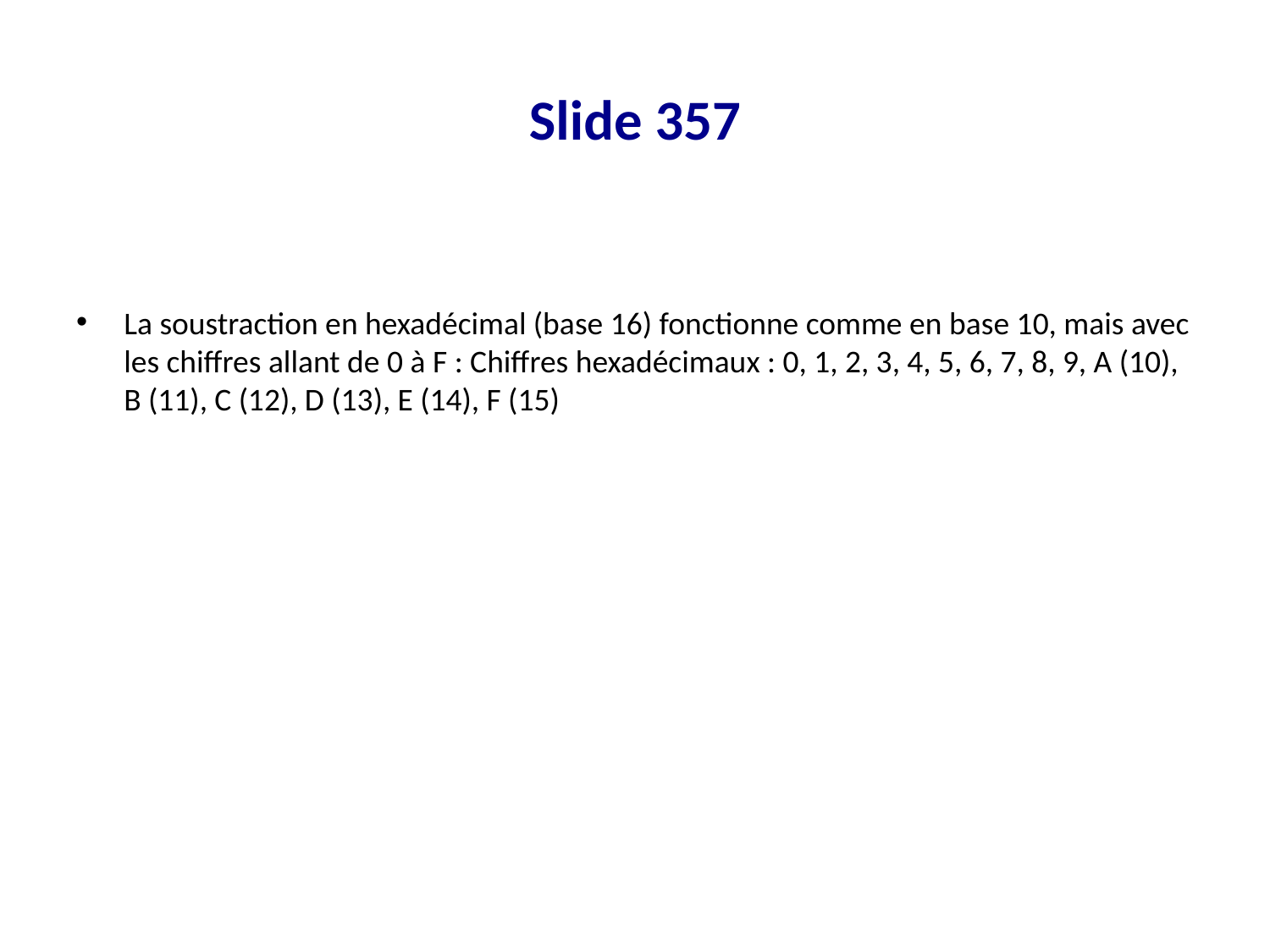

# Slide 357

La soustraction en hexadécimal (base 16) fonctionne comme en base 10, mais avec les chiffres allant de 0 à F : Chiffres hexadécimaux : 0, 1, 2, 3, 4, 5, 6, 7, 8, 9, A (10), B (11), C (12), D (13), E (14), F (15)